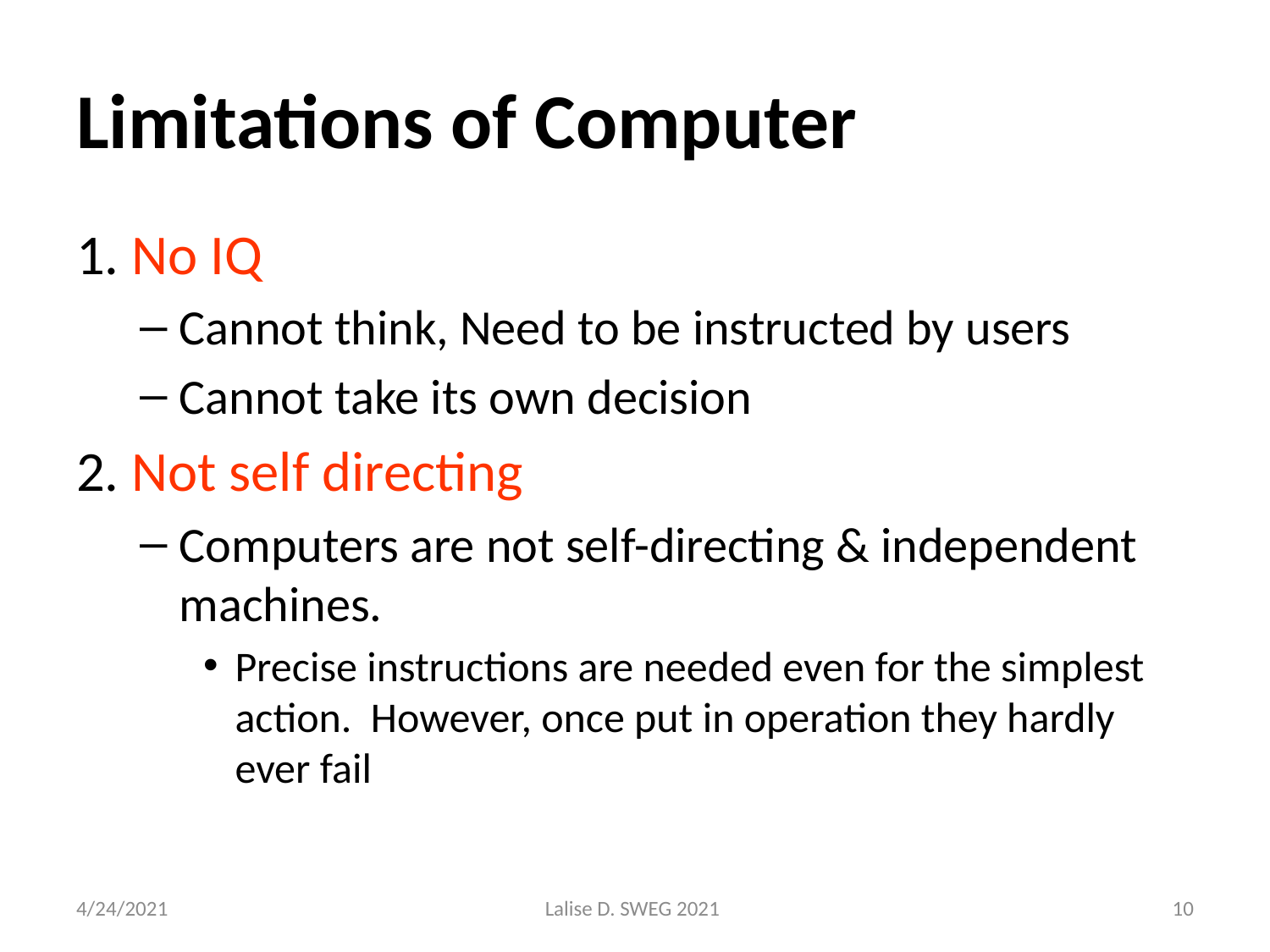

# Limitations of Computer
1. No IQ
Cannot think, Need to be instructed by users
Cannot take its own decision
2. Not self directing
Computers are not self-directing & independent machines.
Precise instructions are needed even for the simplest action.  However, once put in operation they hardly ever fail

4/24/2021
Lalise D. SWEG 2021
10